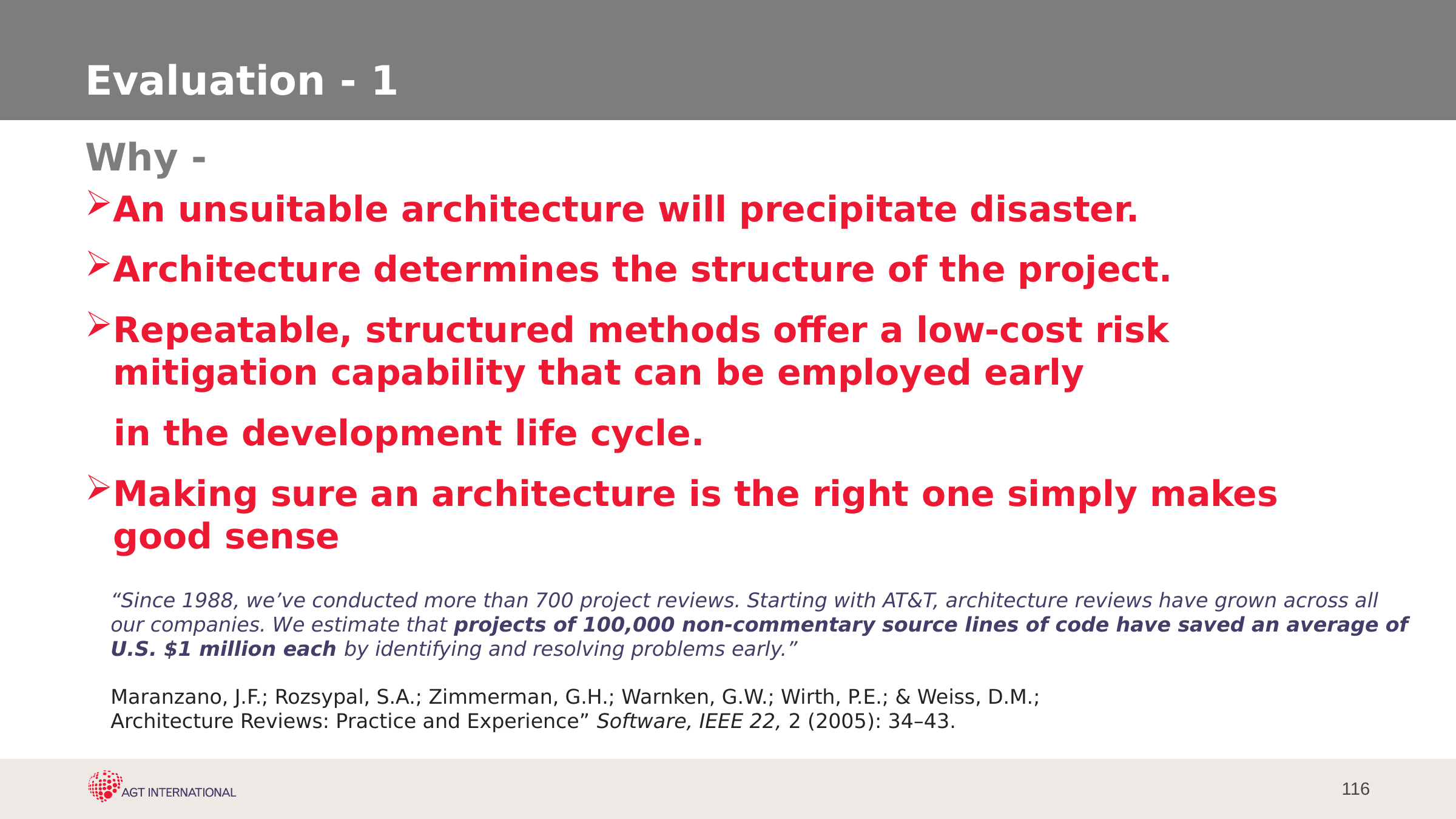

# Evaluation - 1
Why -
An unsuitable architecture will precipitate disaster.
Architecture determines the structure of the project.
Repeatable, structured methods offer a low-cost risk mitigation capability that can be employed early
in the development life cycle.
Making sure an architecture is the right one simply makes good sense
“Since 1988, we’ve conducted more than 700 project reviews. Starting with AT&T, architecture reviews have grown across all
our companies. We estimate that projects of 100,000 non-commentary source lines of code have saved an average of
U.S. $1 million each by identifying and resolving problems early.”

Maranzano, J.F.; Rozsypal, S.A.; Zimmerman, G.H.; Warnken, G.W.; Wirth, P.E.; & Weiss, D.M.;
Architecture Reviews: Practice and Experience” Software, IEEE 22, 2 (2005): 34–43.